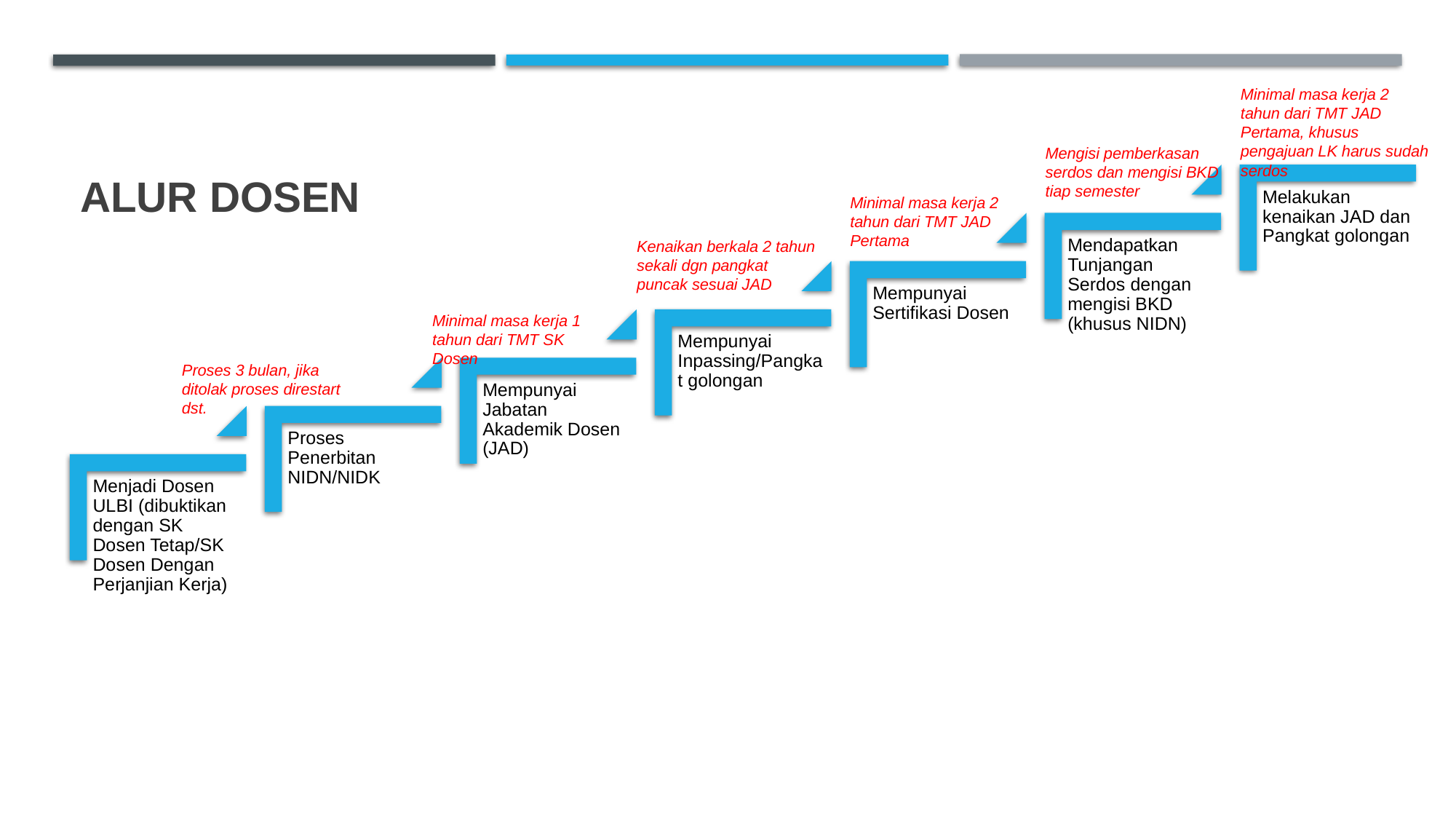

Menjadi Dosen ULBI (dibuktikan dengan SK Dosen Tetap/SK Dosen Dengan Perjanjian Kerja)
Proses Penerbitan NIDN/NIDK
Mempunyai Jabatan Akademik Dosen (JAD)
Mempunyai Inpassing/Pangkat golongan
Mempunyai Sertifikasi Dosen
Mendapatkan Tunjangan Serdos dengan mengisi BKD (khusus NIDN)
Melakukan kenaikan JAD dan Pangkat golongan
Minimal masa kerja 2 tahun dari TMT JAD Pertama, khusus pengajuan LK harus sudah serdos
# ALUR DOSEN
Mengisi pemberkasan serdos dan mengisi BKD tiap semester
Minimal masa kerja 2 tahun dari TMT JAD Pertama
Kenaikan berkala 2 tahun sekali dgn pangkat puncak sesuai JAD
Minimal masa kerja 1 tahun dari TMT SK Dosen
Proses 3 bulan, jika ditolak proses direstart dst.